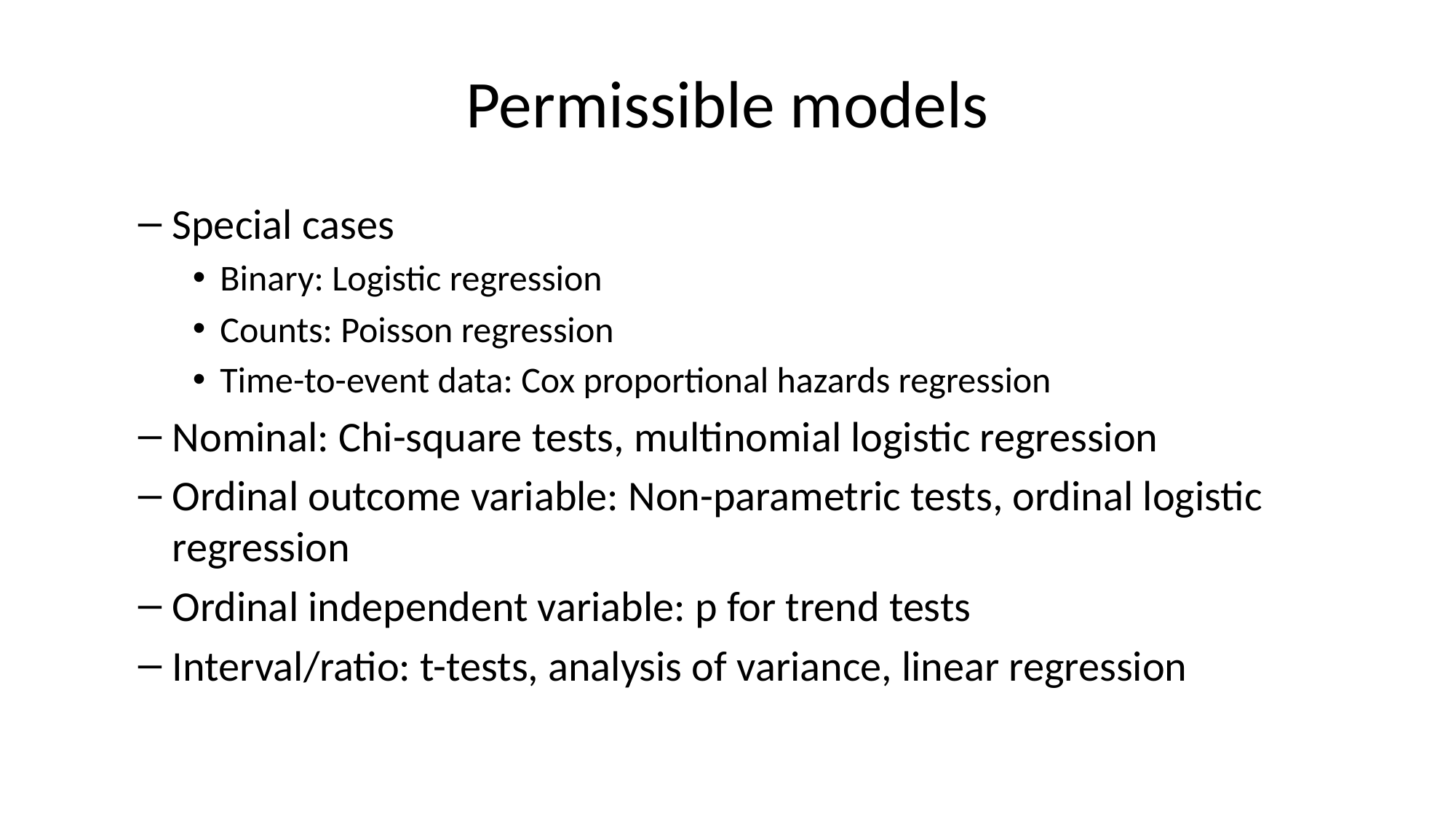

# Permissible models
Special cases
Binary: Logistic regression
Counts: Poisson regression
Time-to-event data: Cox proportional hazards regression
Nominal: Chi-square tests, multinomial logistic regression
Ordinal outcome variable: Non-parametric tests, ordinal logistic regression
Ordinal independent variable: p for trend tests
Interval/ratio: t-tests, analysis of variance, linear regression